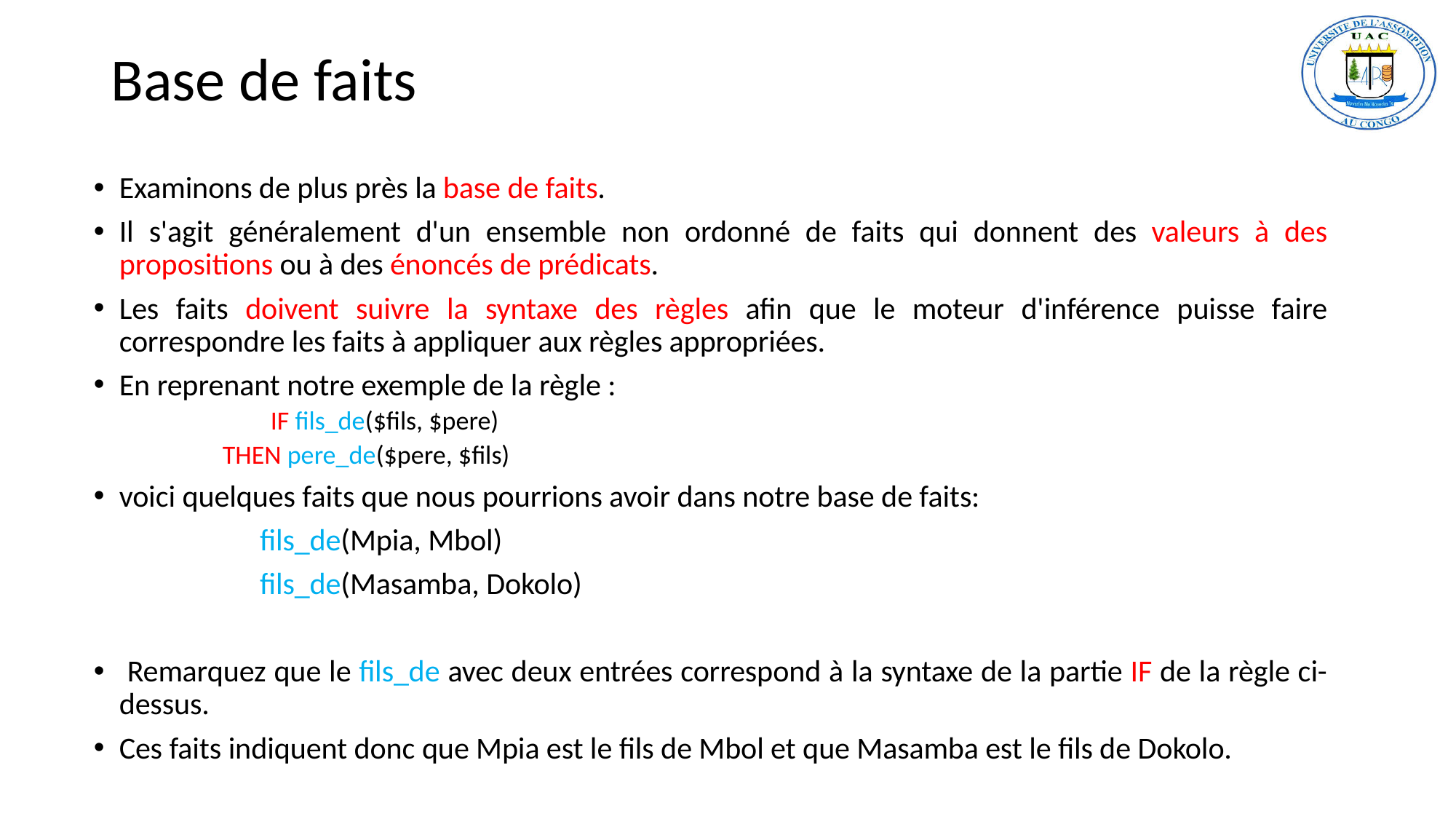

# Base de faits
Examinons de plus près la base de faits.
Il s'agit généralement d'un ensemble non ordonné de faits qui donnent des valeurs à des propositions ou à des énoncés de prédicats.
Les faits doivent suivre la syntaxe des règles afin que le moteur d'inférence puisse faire correspondre les faits à appliquer aux règles appropriées.
En reprenant notre exemple de la règle :
                     IF fils_de($fils, $pere)
	             THEN pere_de($pere, $fils)
voici quelques faits que nous pourrions avoir dans notre base de faits:
                        fils_de(Mpia, Mbol)
                        fils_de(Masamba, Dokolo)

 Remarquez que le fils_de avec deux entrées correspond à la syntaxe de la partie IF de la règle ci-dessus.
Ces faits indiquent donc que Mpia est le fils de Mbol et que Masamba est le fils de Dokolo.